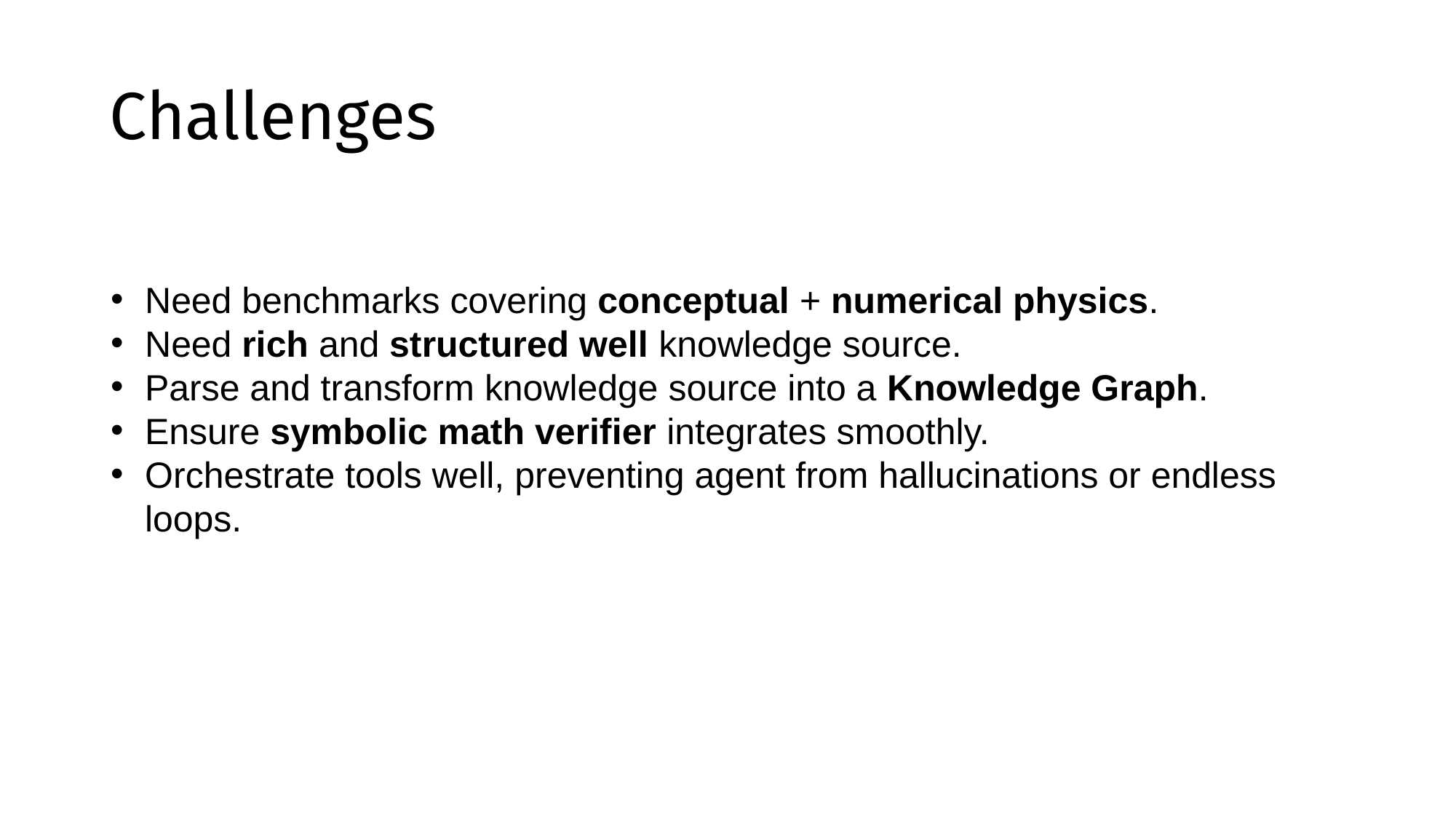

# Challenges
Need benchmarks covering conceptual + numerical physics.
Need rich and structured well knowledge source.
Parse and transform knowledge source into a Knowledge Graph.
Ensure symbolic math verifier integrates smoothly.
Orchestrate tools well, preventing agent from hallucinations or endless loops.